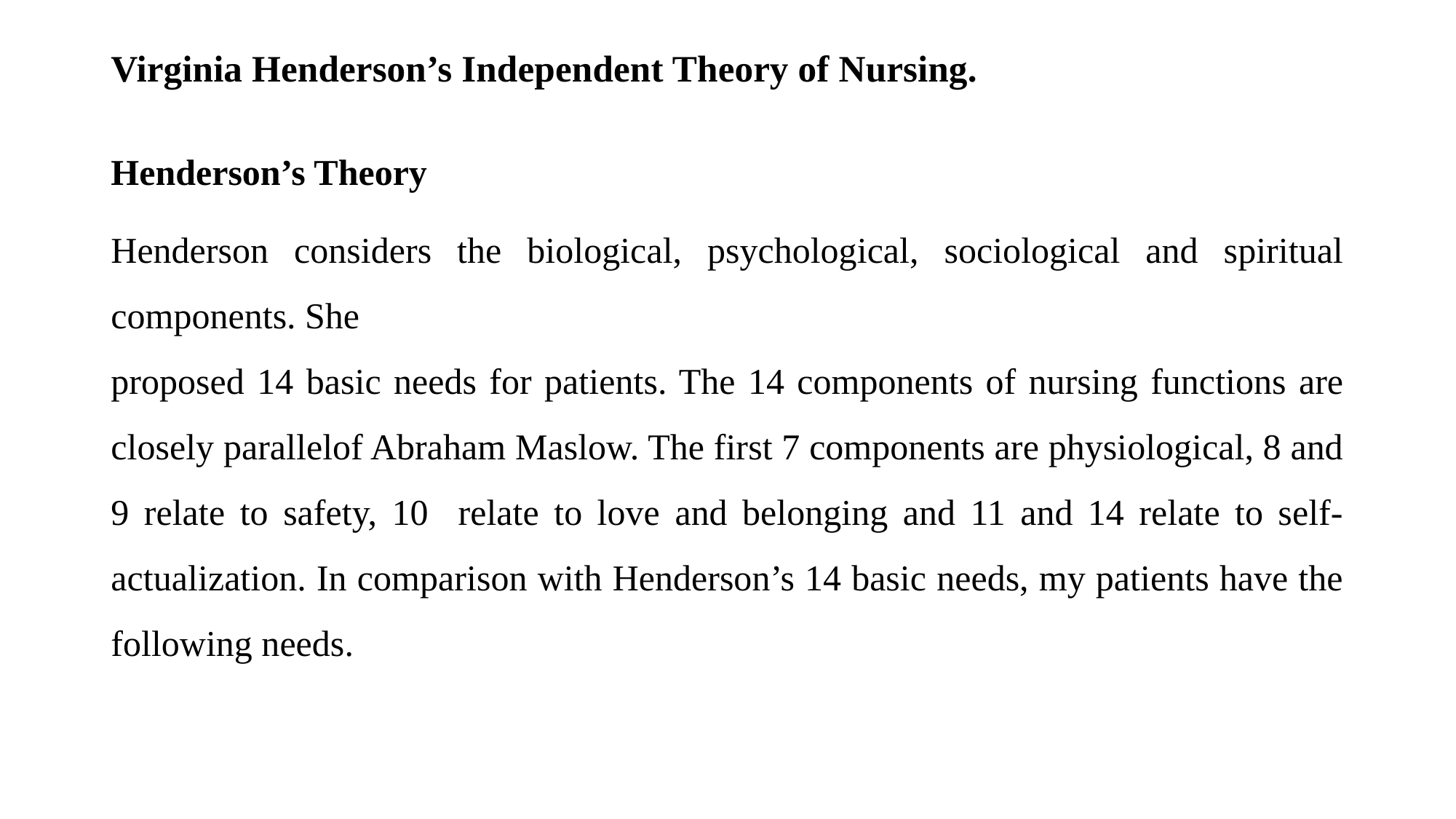

# Virginia Henderson’s Independent Theory of Nursing.
Henderson’s Theory
Henderson considers the biological, psychological, sociological and spiritual components. She
proposed 14 basic needs for patients. The 14 components of nursing functions are closely parallelof Abraham Maslow. The first 7 components are physiological, 8 and 9 relate to safety, 10  relate to love and belonging and 11 and 14 relate to self-actualization. In comparison with Henderson’s 14 basic needs, my patients have the following needs.